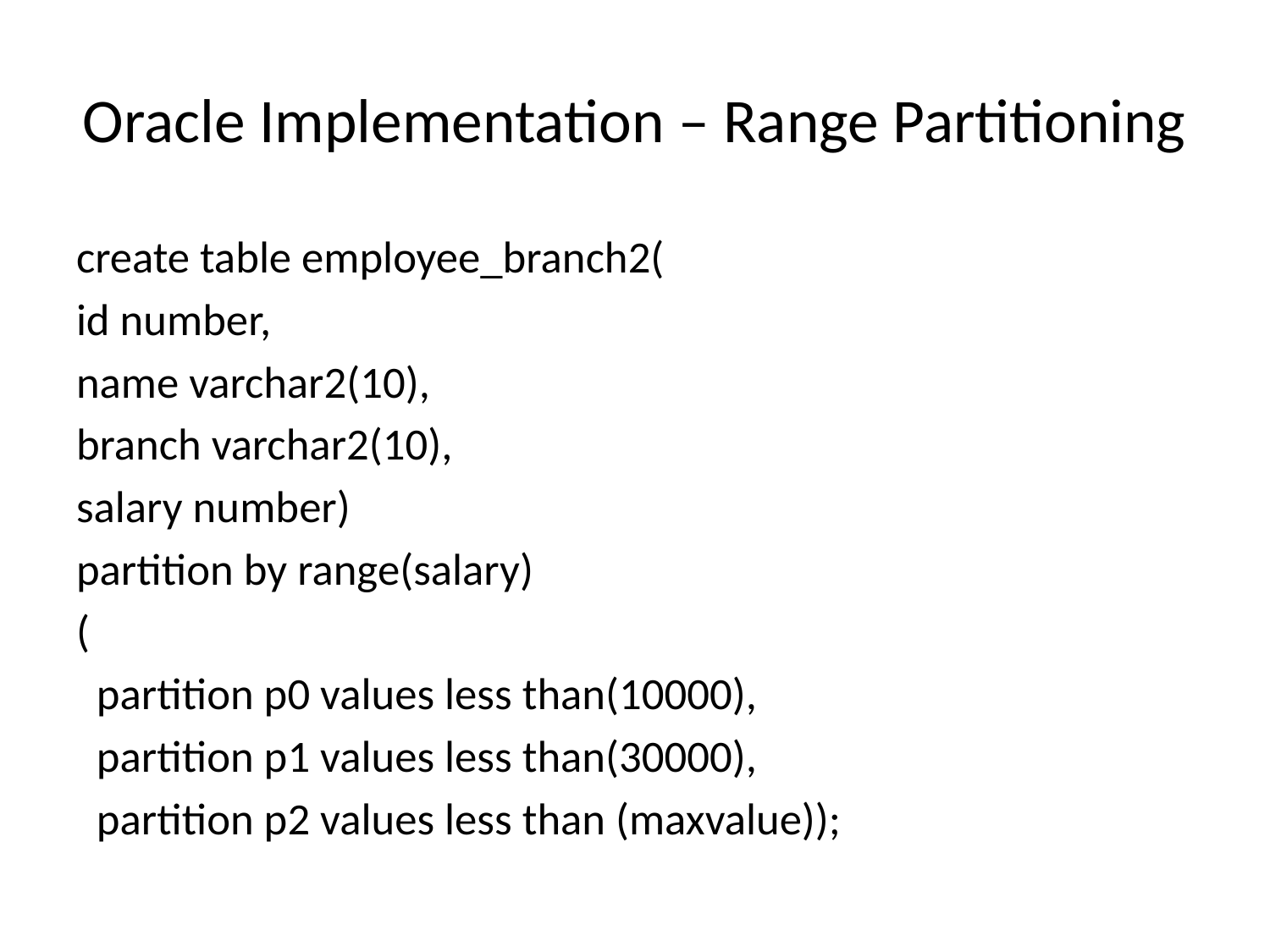

# Oracle Implementation – Range Partitioning
create table employee_branch2(
id number,
name varchar2(10),
branch varchar2(10),
salary number)
partition by range(salary)
(
  partition p0 values less than(10000),
  partition p1 values less than(30000),
  partition p2 values less than (maxvalue));